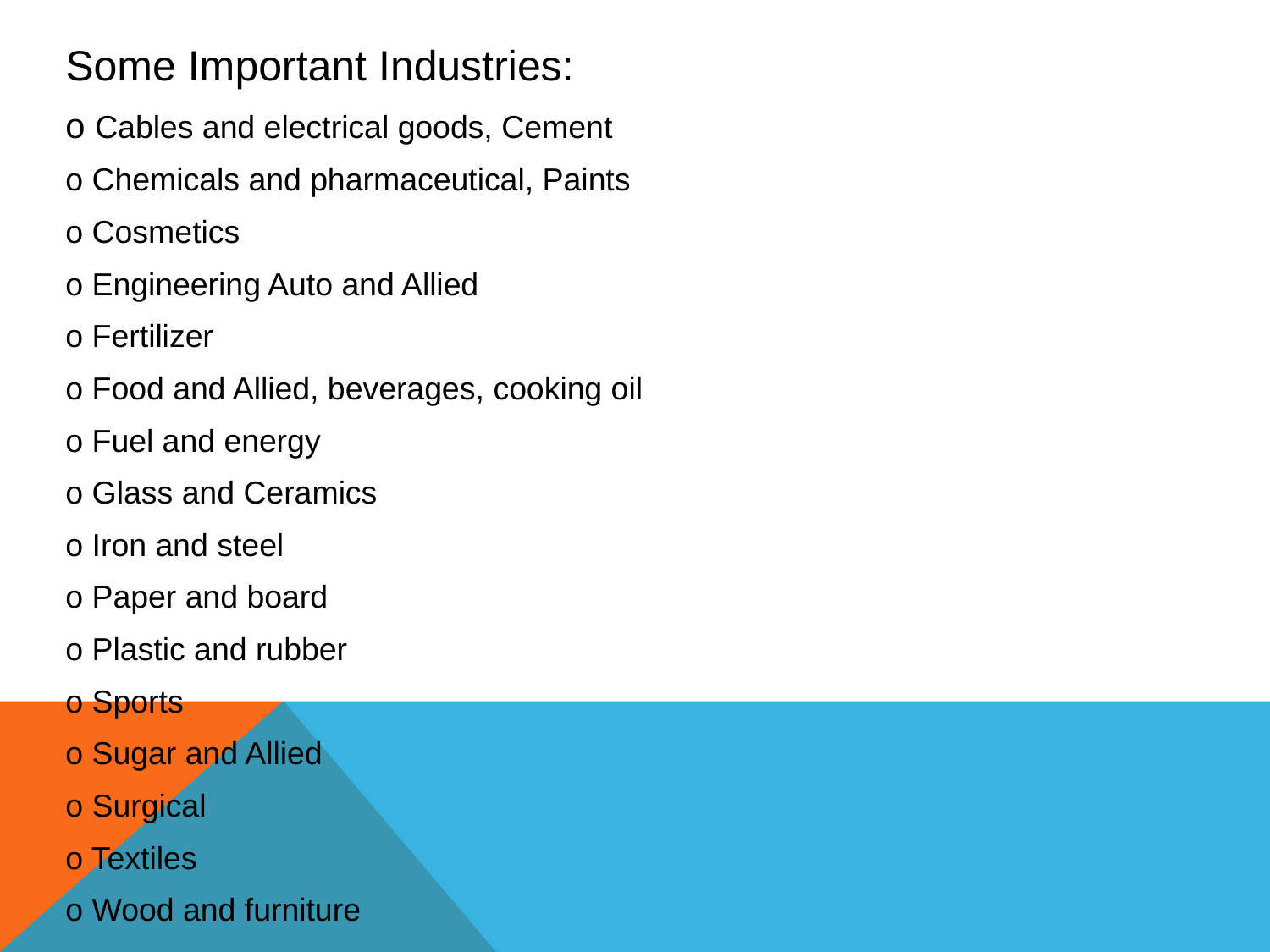

Some Important Industries:
o Cables and electrical goods, Cement
o Chemicals and pharmaceutical, Paints
o Cosmetics
o Engineering Auto and Allied
o Fertilizer
o Food and Allied, beverages, cooking oil
o Fuel and energy
o Glass and Ceramics
o Iron and steel
o Paper and board
o Plastic and rubber
o Sports
o Sugar and Allied
o Surgical
o Textiles
o Wood and furniture